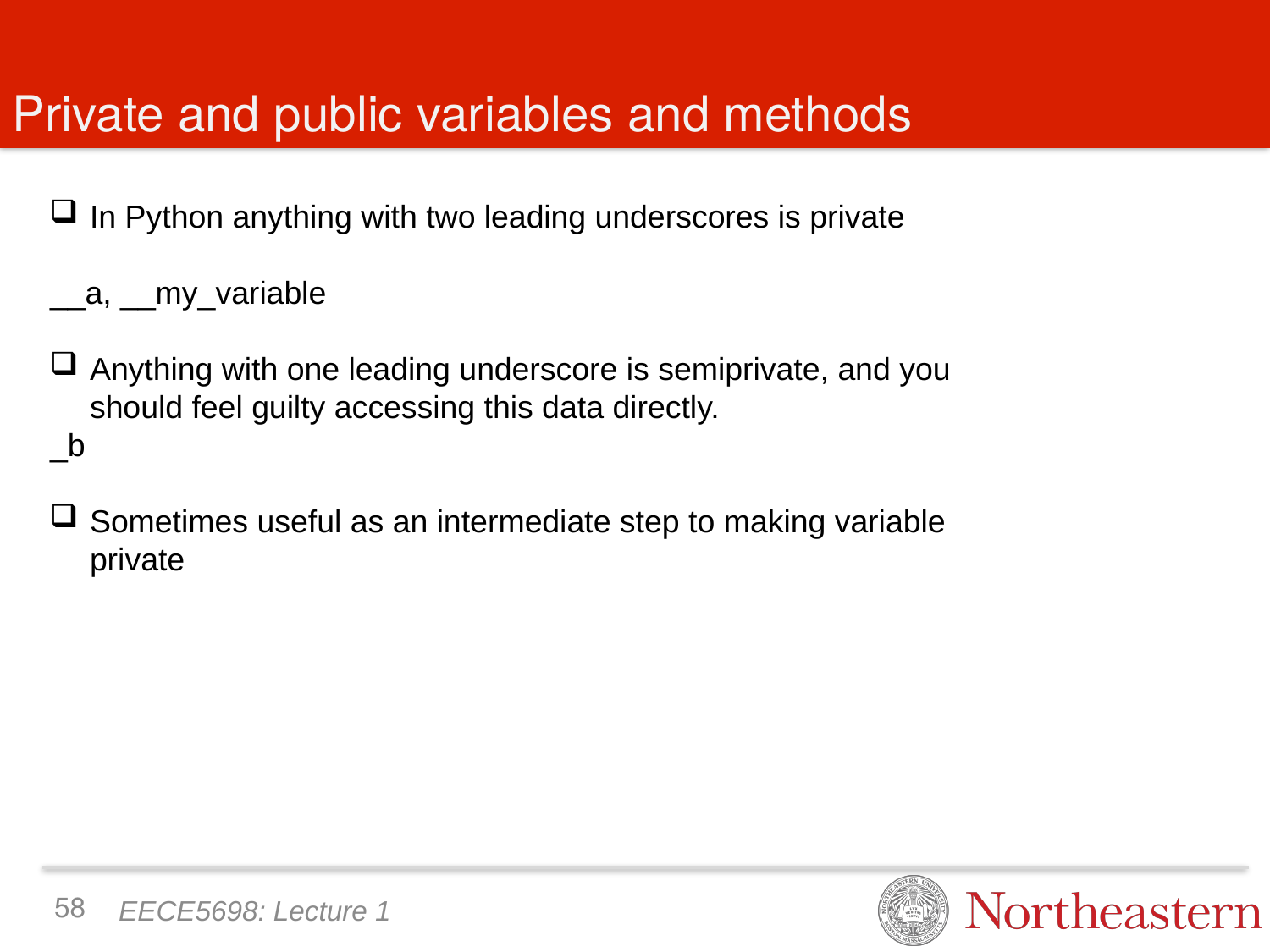

# Private and public variables and methods
In Python anything with two leading underscores is private

__a, __my_variable

Anything with one leading underscore is semiprivate, and you should feel guilty accessing this data directly.
_b

Sometimes useful as an intermediate step to making variable private
58
EECE5698: Lecture 1